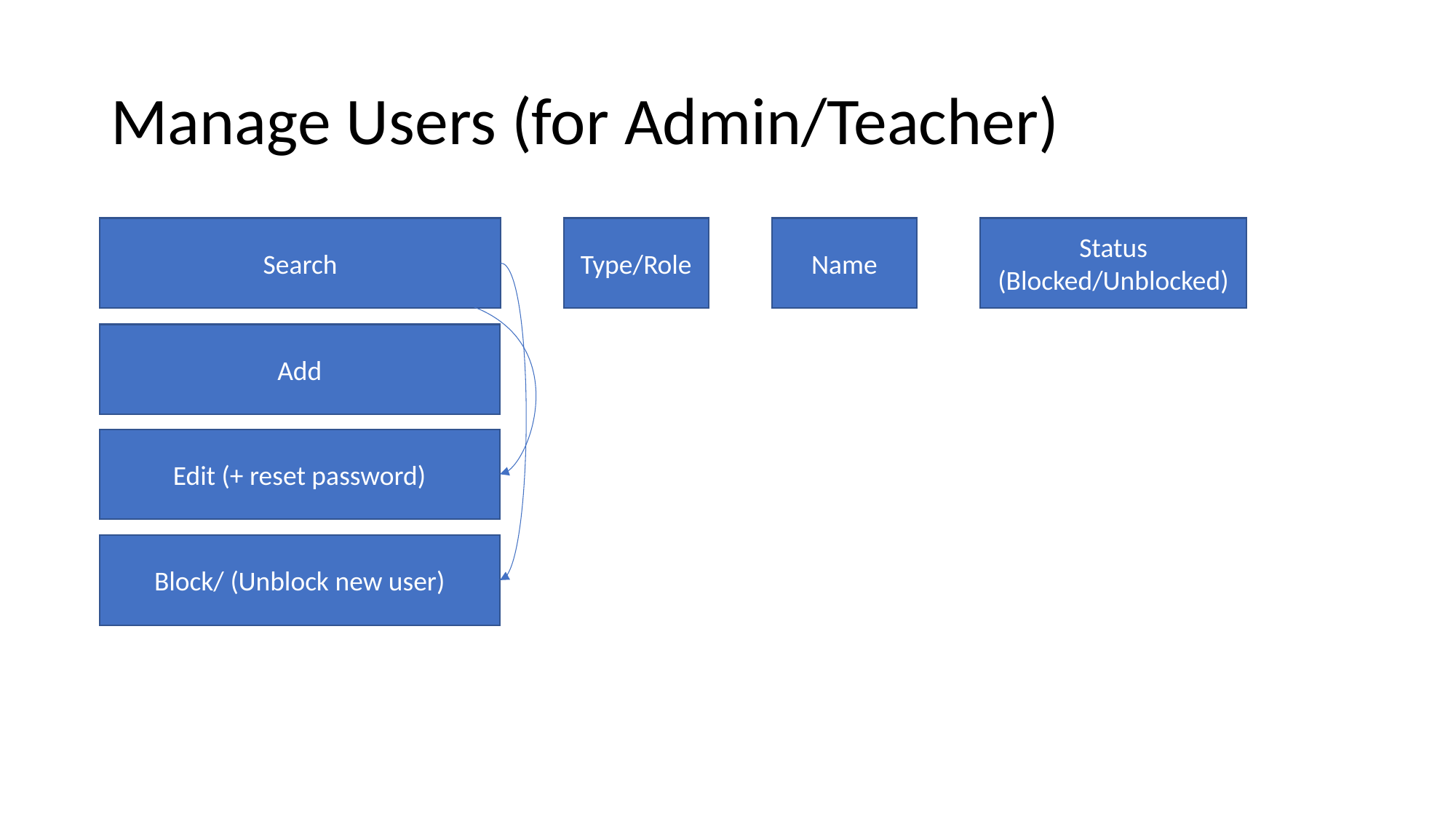

# Manage Users (for Admin/Teacher)
Search
Type/Role
Name
Status (Blocked/Unblocked)
Add
Edit (+ reset password)
Block/ (Unblock new user)